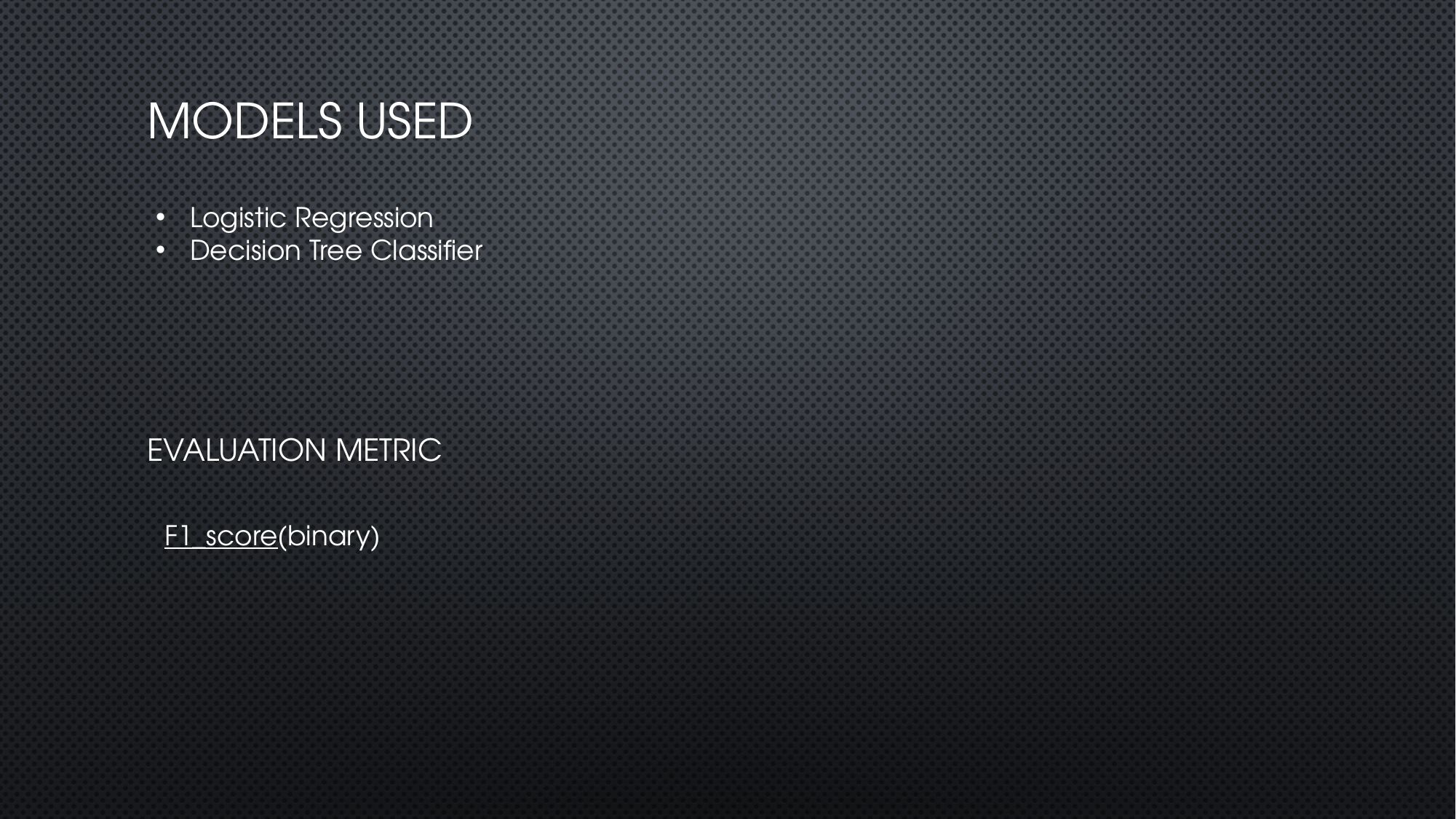

# Models used
Logistic Regression
Decision Tree Classifier
Evaluation metric
F1_score(binary)